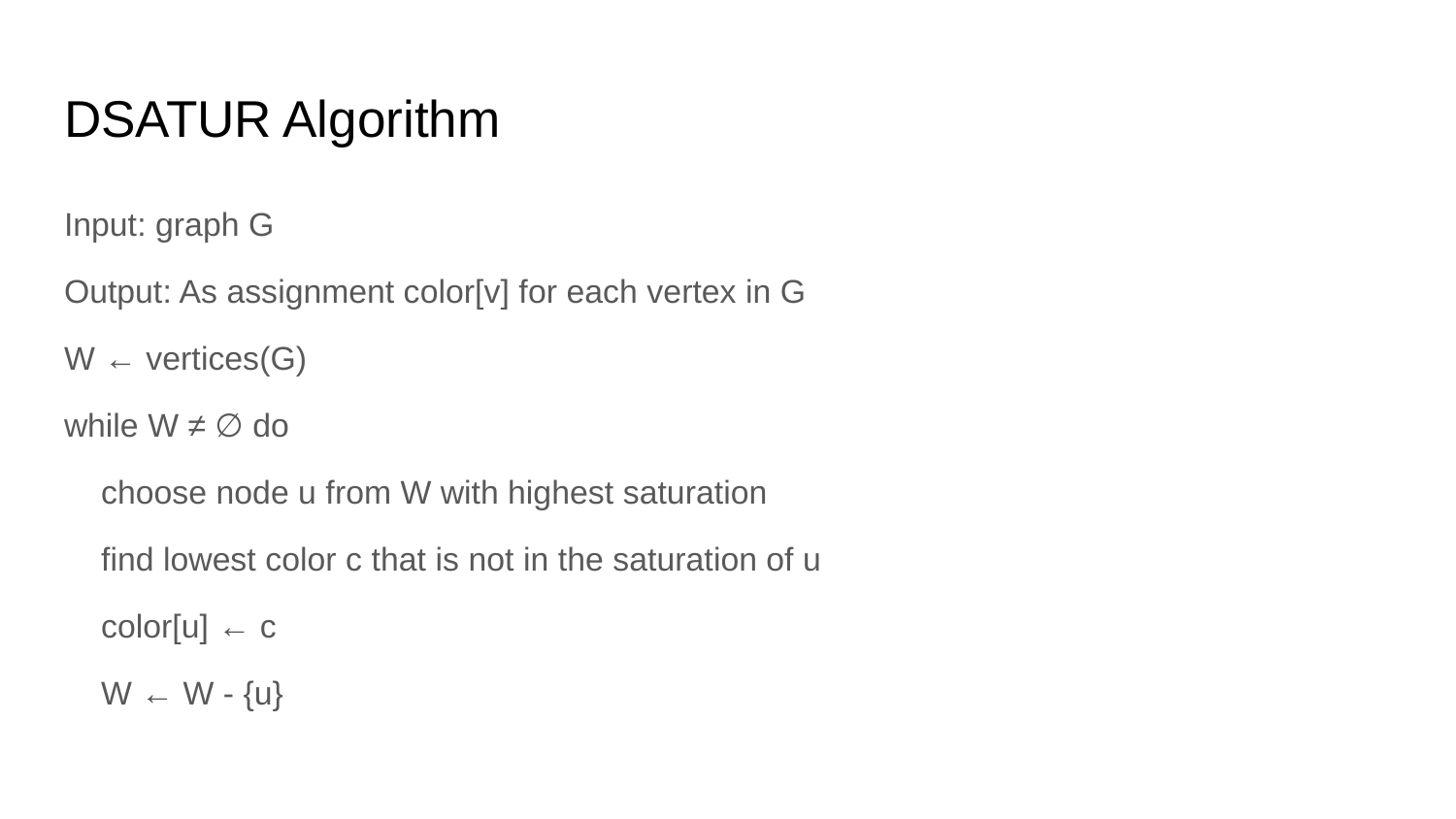

# DSATUR Algorithm
Input: graph G
Output: As assignment color[v] for each vertex in G
W ← vertices(G)
while W ≠ ∅ do
    choose node u from W with highest saturation
    find lowest color c that is not in the saturation of u
    color[u] ← c
    W ← W - {u}